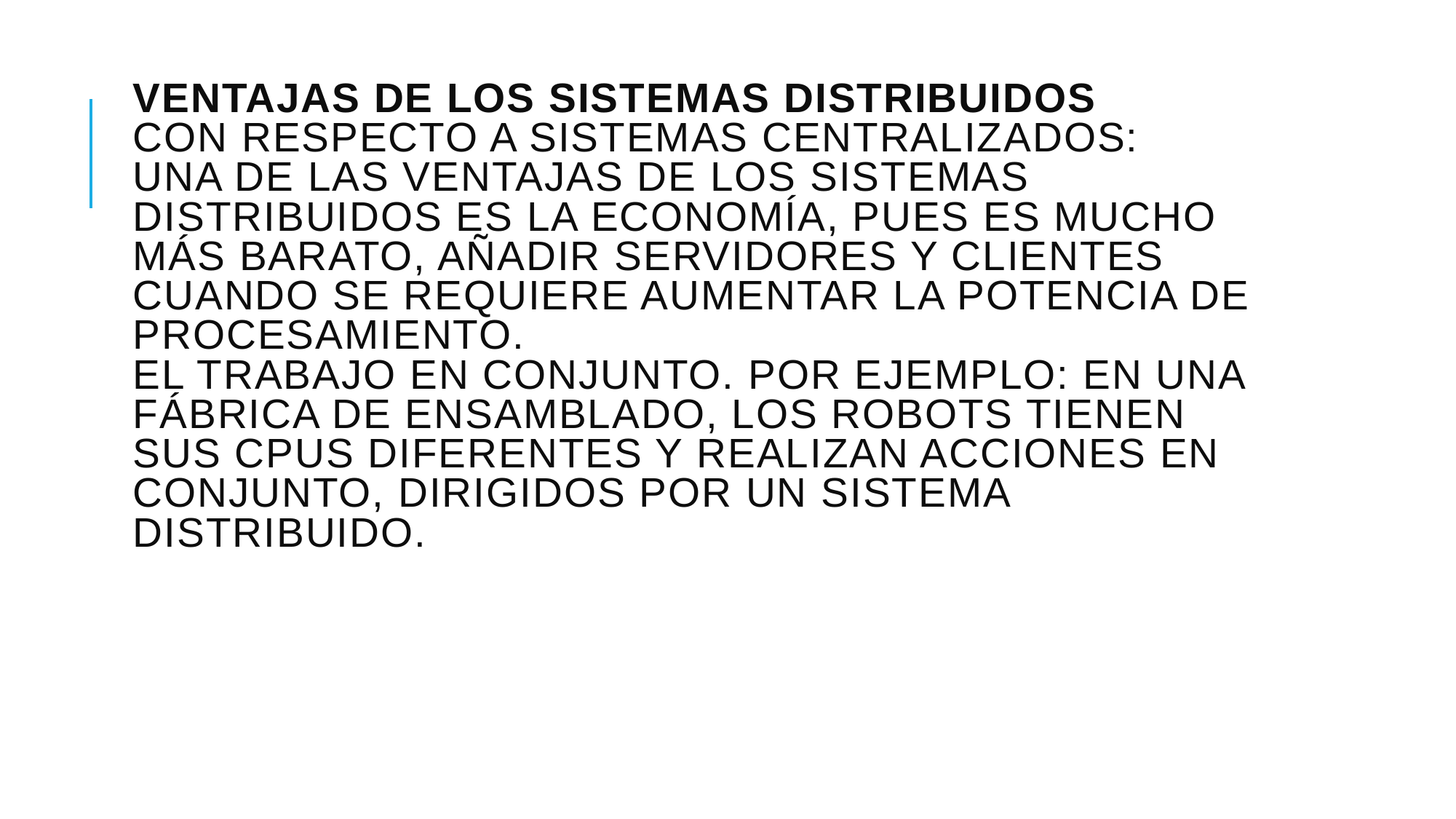

# Ventajas de los sistemas distribuidos Con respecto a Sistemas Centralizados: Una de las ventajas de los sistemas distribuidos es la economía, pues es mucho más barato, añadir servidores y clientes cuando se requiere aumentar la potencia de procesamiento. El trabajo en conjunto. Por ejemplo: en una fábrica de ensamblado, los robots tienen sus CPUs diferentes y realizan acciones en conjunto, dirigidos por un sistema distribuido.